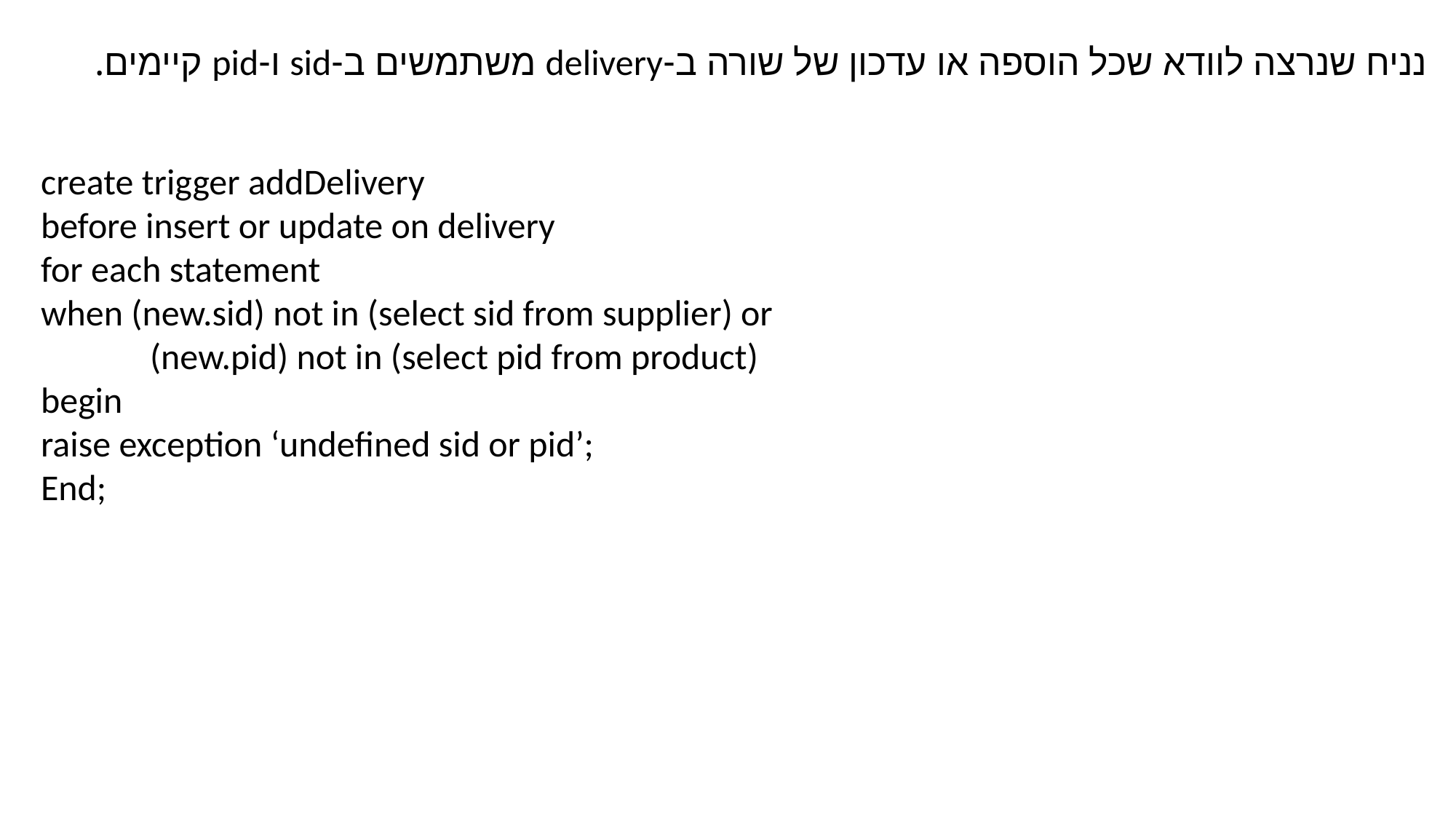

נניח שנרצה לוודא שכל הוספה או עדכון של שורה ב-delivery משתמשים ב-sid ו-pid קיימים.
create trigger addDelivery
before insert or update on delivery
for each statement
when (new.sid) not in (select sid from supplier) or
	(new.pid) not in (select pid from product)
begin
raise exception ‘undefined sid or pid’;
End;